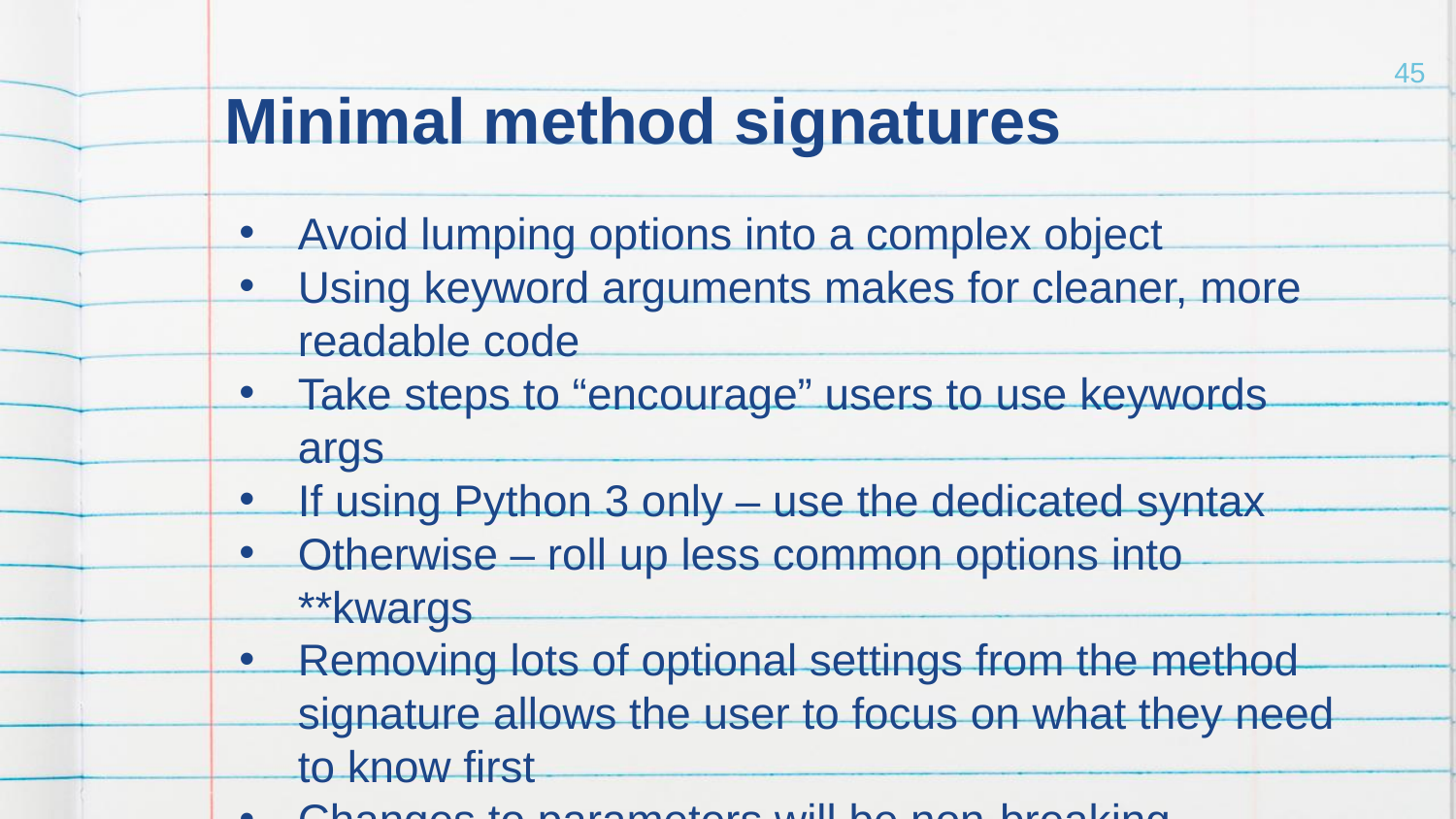

# Minimal method signatures
45
Avoid lumping options into a complex object
Using keyword arguments makes for cleaner, more readable code
Take steps to “encourage” users to use keywords args
If using Python 3 only – use the dedicated syntax
Otherwise – roll up less common options into **kwargs
Removing lots of optional settings from the method signature allows the user to focus on what they need to know first
Changes to parameters will be non-breaking